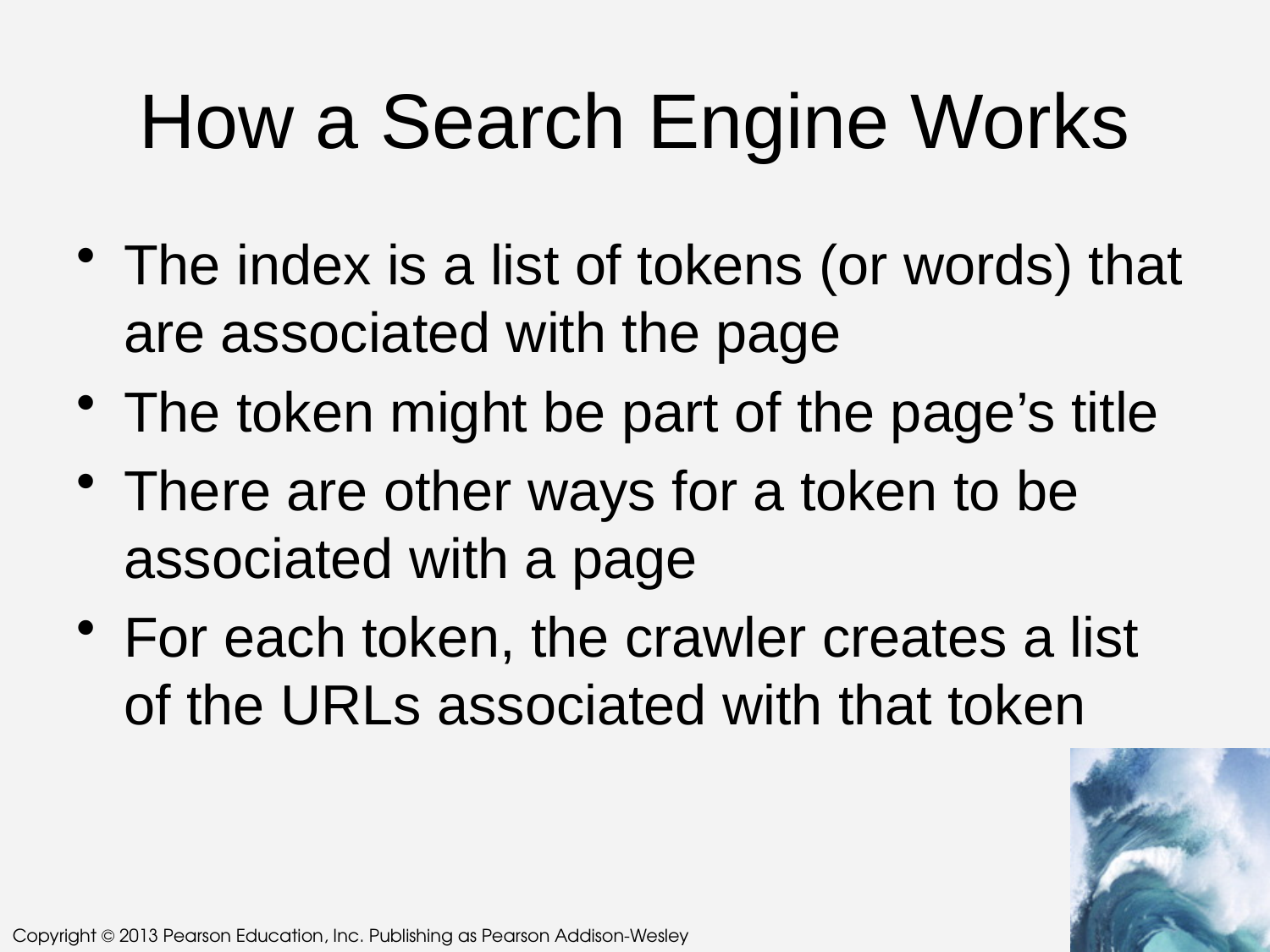

# How a Search Engine Works
The index is a list of tokens (or words) that are associated with the page
The token might be part of the page’s title
There are other ways for a token to be associated with a page
For each token, the crawler creates a list of the URLs associated with that token